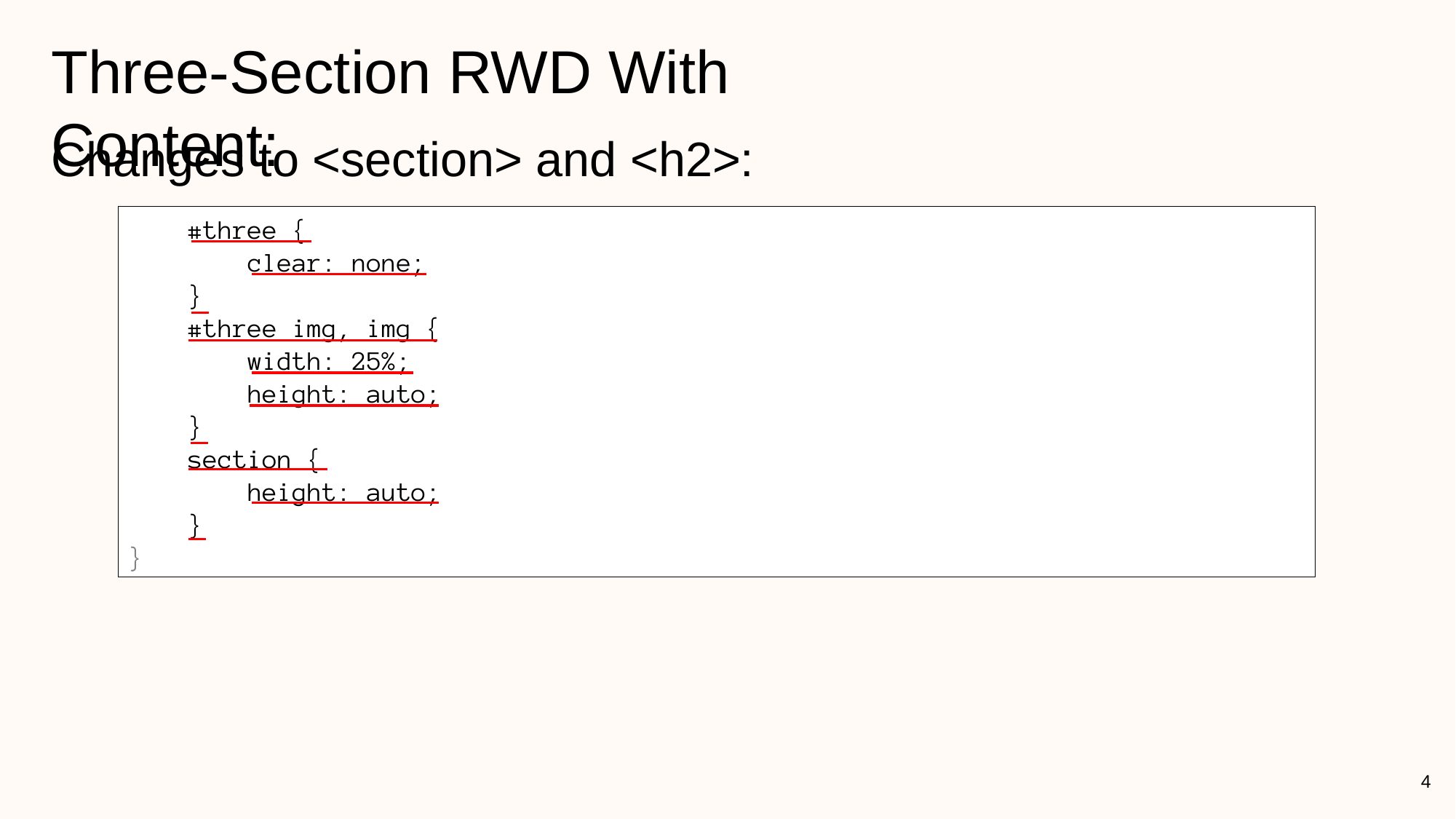

Three-Section RWD With Content:
Changes to <section> and <h2>:
    #three {
        clear: none;
    }
    #three img, img {
        width: 25%;
        height: auto;
    }
    section {
        height: auto;
    }
}
4